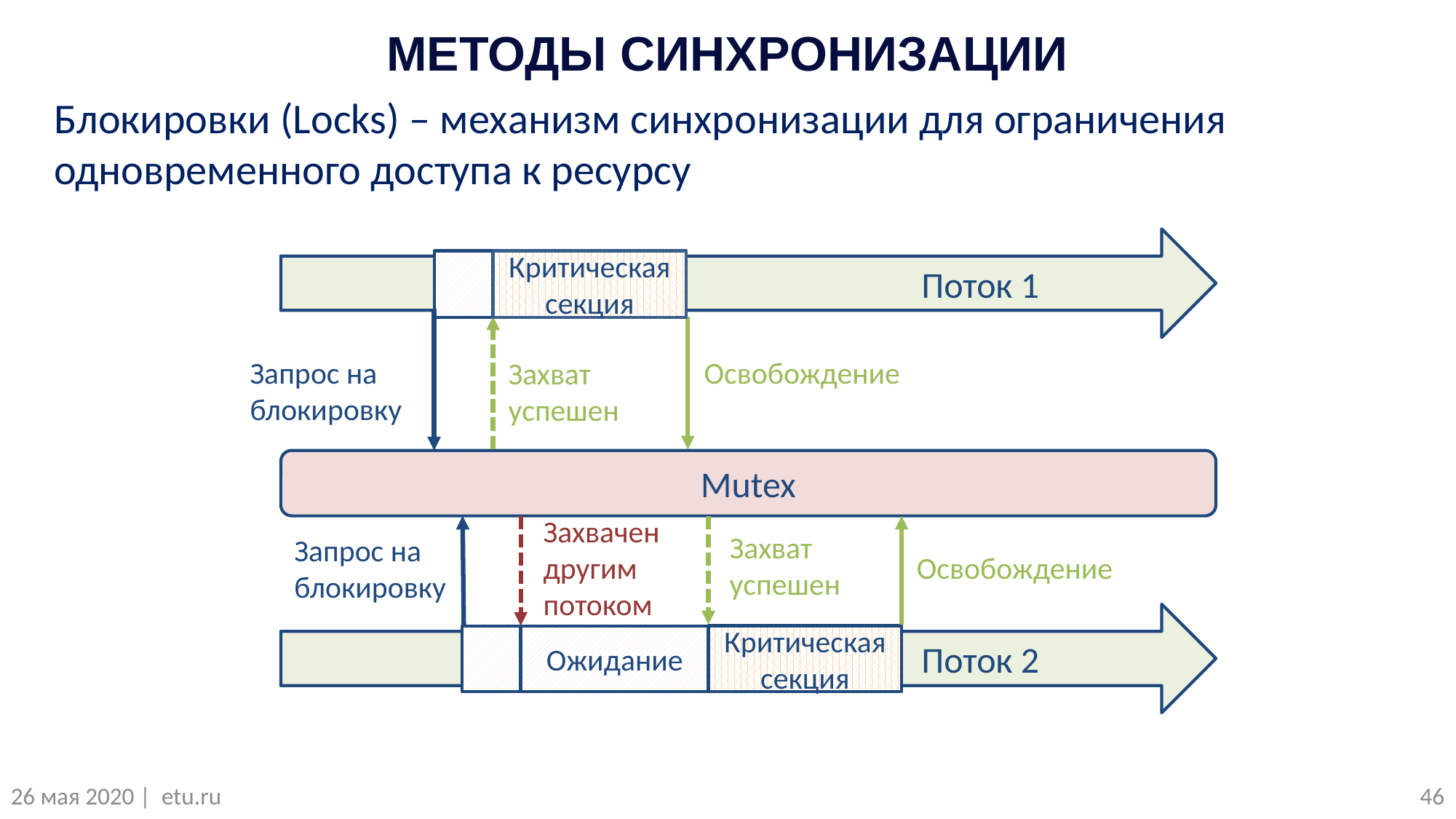

МЕТОДЫ СИНХРОНИЗАЦИИ
Блокировки (Locks) – механизм синхронизации для ограничения одновременного доступа к ресурсу
                                                                                          Поток 1

Освобождение
Запрос на блокировку
Захват успешен
Mutex
Захвачен другим потоком
Захват успешен
Освобождение
                                                                                          Поток 2
Критическая секция

Ожидание
Критическая секция
Запрос на блокировку
46